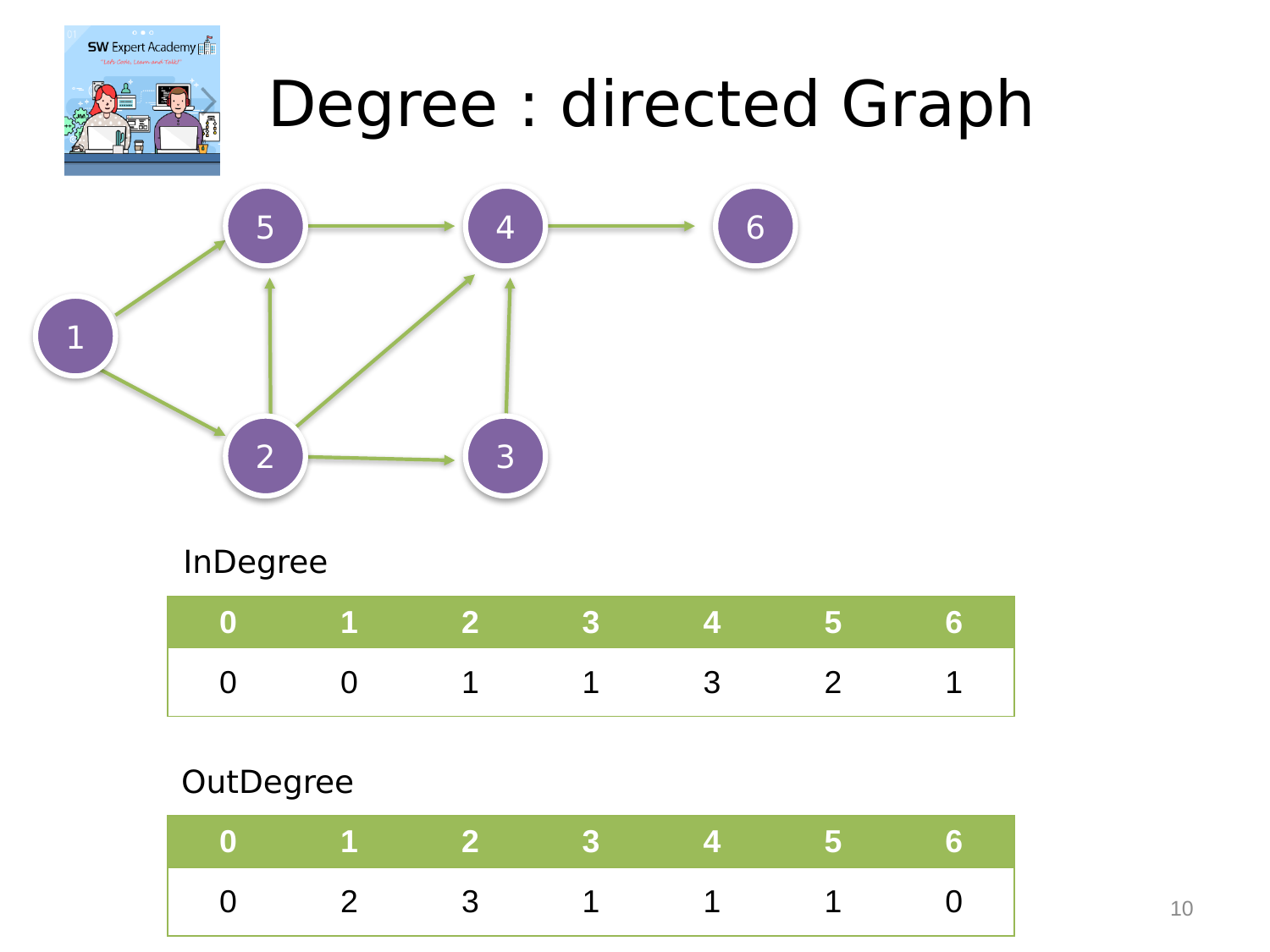

# Degree : directed Graph
5
4
6
1
2
3
InDegree
| 0 | 1 | 2 | 3 | 4 | 5 | 6 |
| --- | --- | --- | --- | --- | --- | --- |
| 0 | 0 | 1 | 1 | 3 | 2 | 1 |
OutDegree
| 0 | 1 | 2 | 3 | 4 | 5 | 6 |
| --- | --- | --- | --- | --- | --- | --- |
| 0 | 2 | 3 | 1 | 1 | 1 | 0 |
10